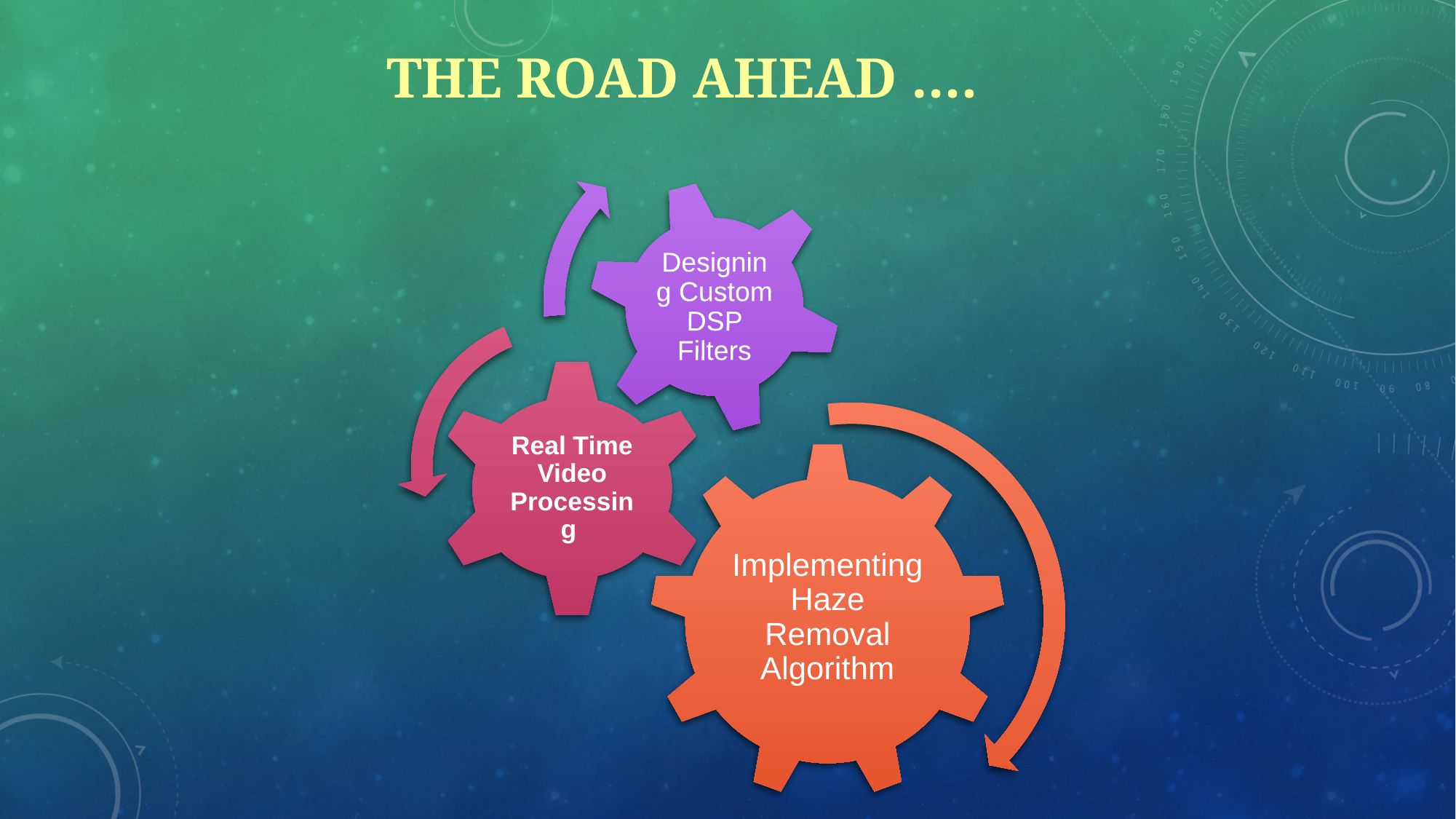

# The Road Ahead ….
Implementing Haze Removal Algorithm
Real Time Video Processing
Designing Custom DSP Filters